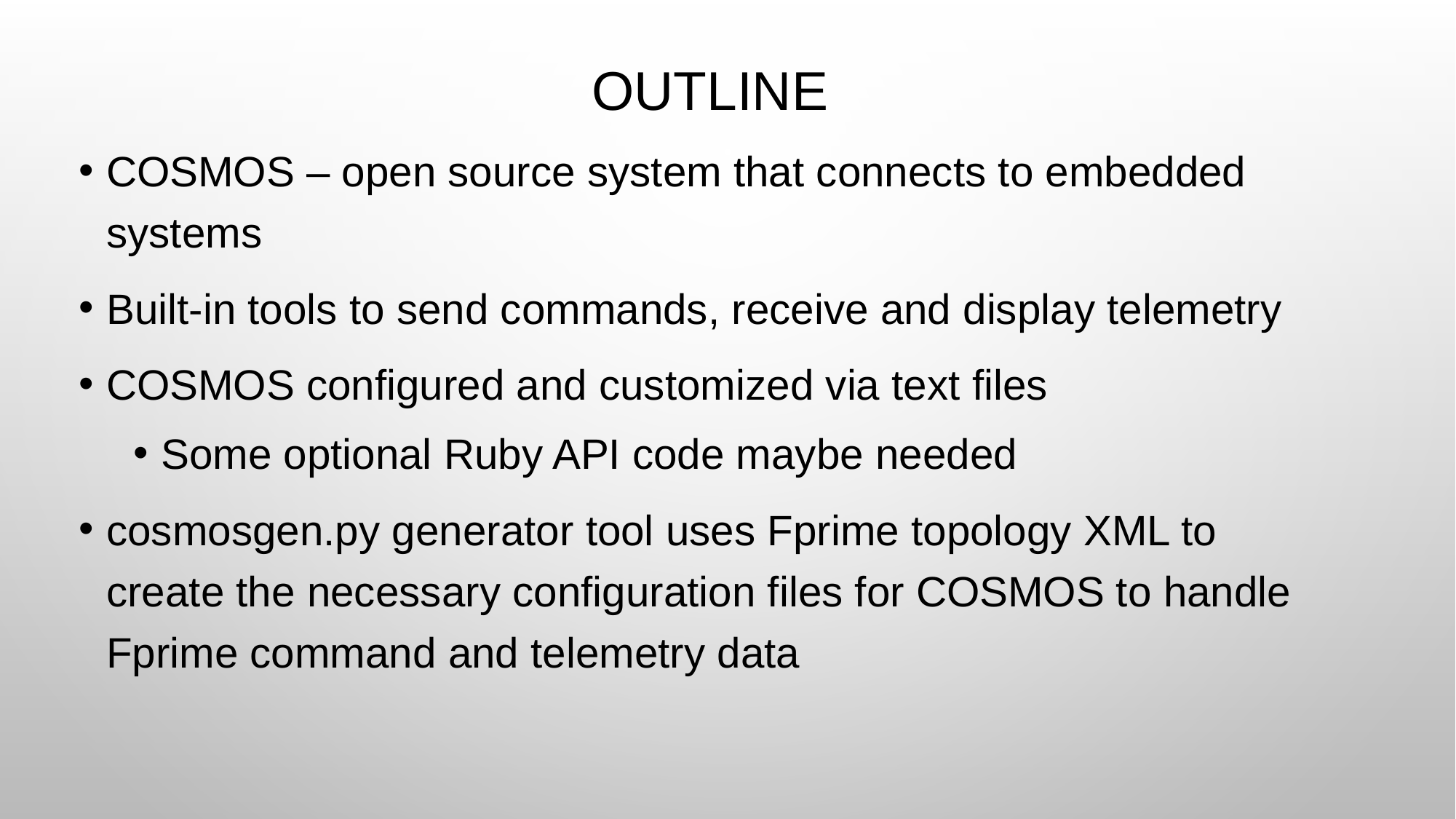

# Outline
COSMOS – open source system that connects to embedded systems
Built-in tools to send commands, receive and display telemetry
COSMOS configured and customized via text files
Some optional Ruby API code maybe needed
cosmosgen.py generator tool uses Fprime topology XML to create the necessary configuration files for COSMOS to handle Fprime command and telemetry data